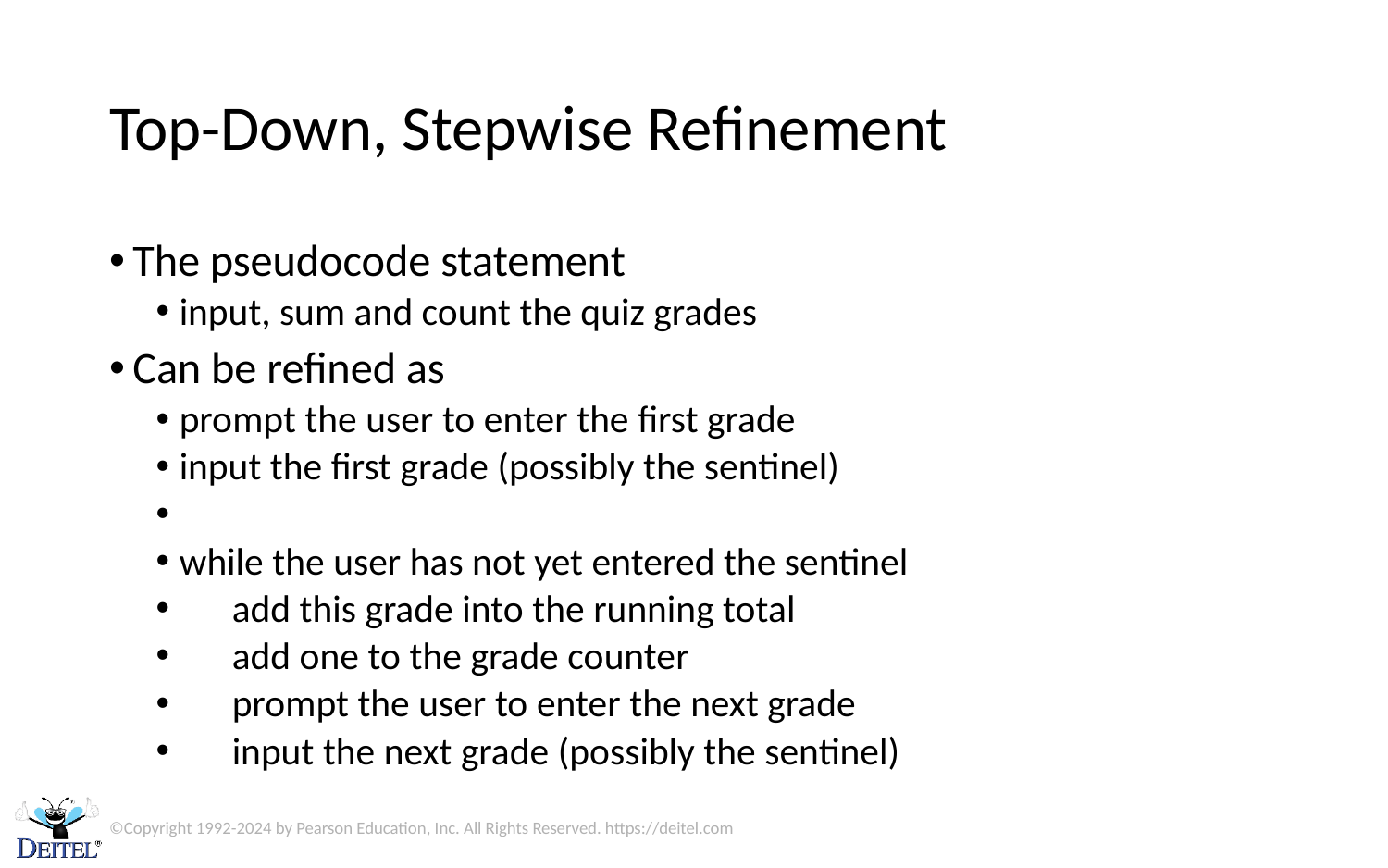

# Top-Down, Stepwise Refinement
The pseudocode statement
input, sum and count the quiz grades
Can be refined as
prompt the user to enter the first grade
input the first grade (possibly the sentinel)

while the user has not yet entered the sentinel
      add this grade into the running total
      add one to the grade counter
      prompt the user to enter the next grade
      input the next grade (possibly the sentinel)
©Copyright 1992-2024 by Pearson Education, Inc. All Rights Reserved. https://deitel.com